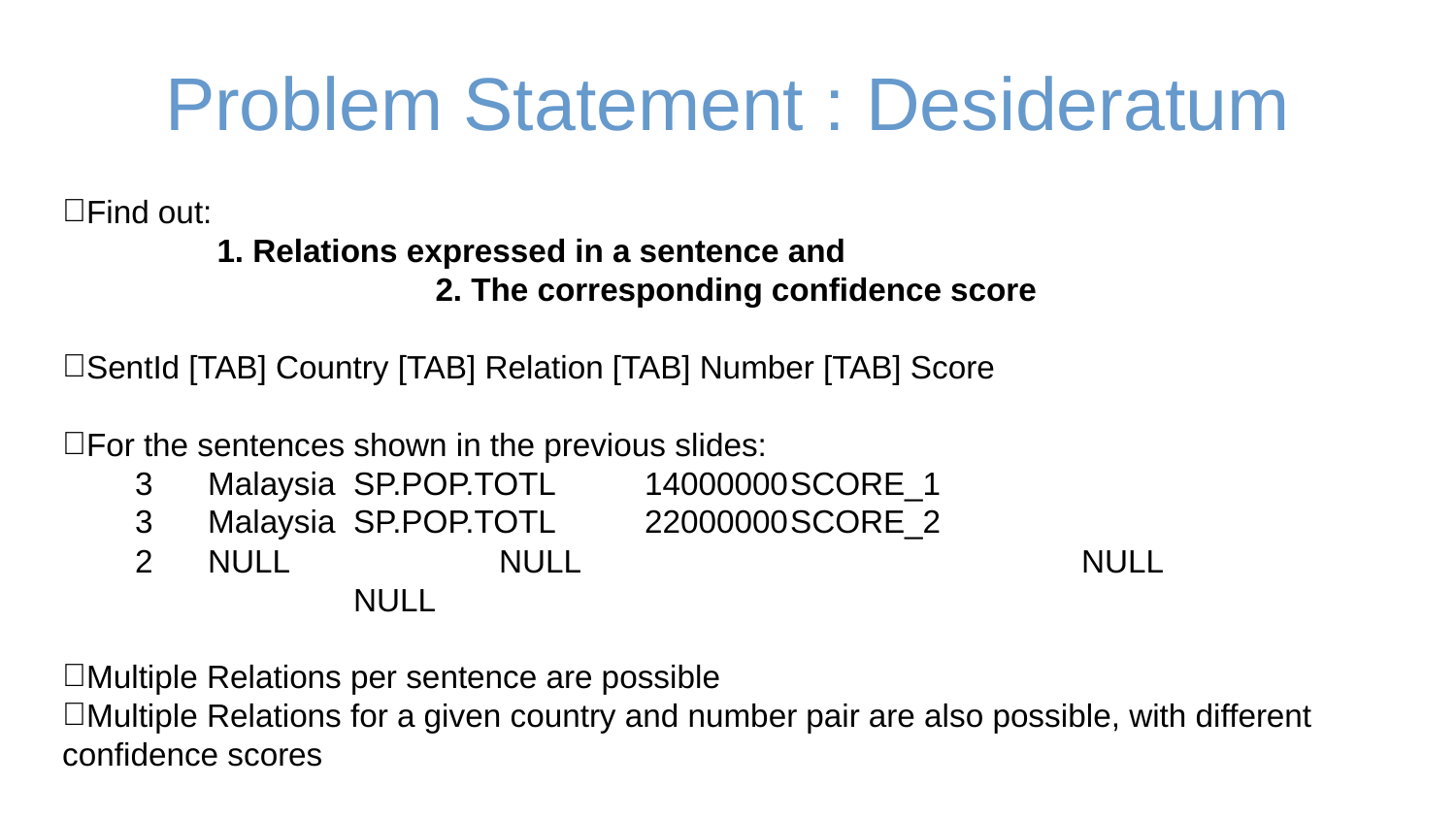

Problem Statement : Desideratum
Find out:
 1. Relations expressed in a sentence and
 		 2. The corresponding confidence score

SentId [TAB] Country [TAB] Relation [TAB] Number [TAB] Score

For the sentences shown in the previous slides:
3 	Malaysia	SP.POP.TOTL  	14000000	SCORE_1
3	Malaysia	SP.POP.TOTL	22000000	SCORE_2
2	NULL		NULL				NULL			NULL

Multiple Relations per sentence are possible
Multiple Relations for a given country and number pair are also possible, with different confidence scores